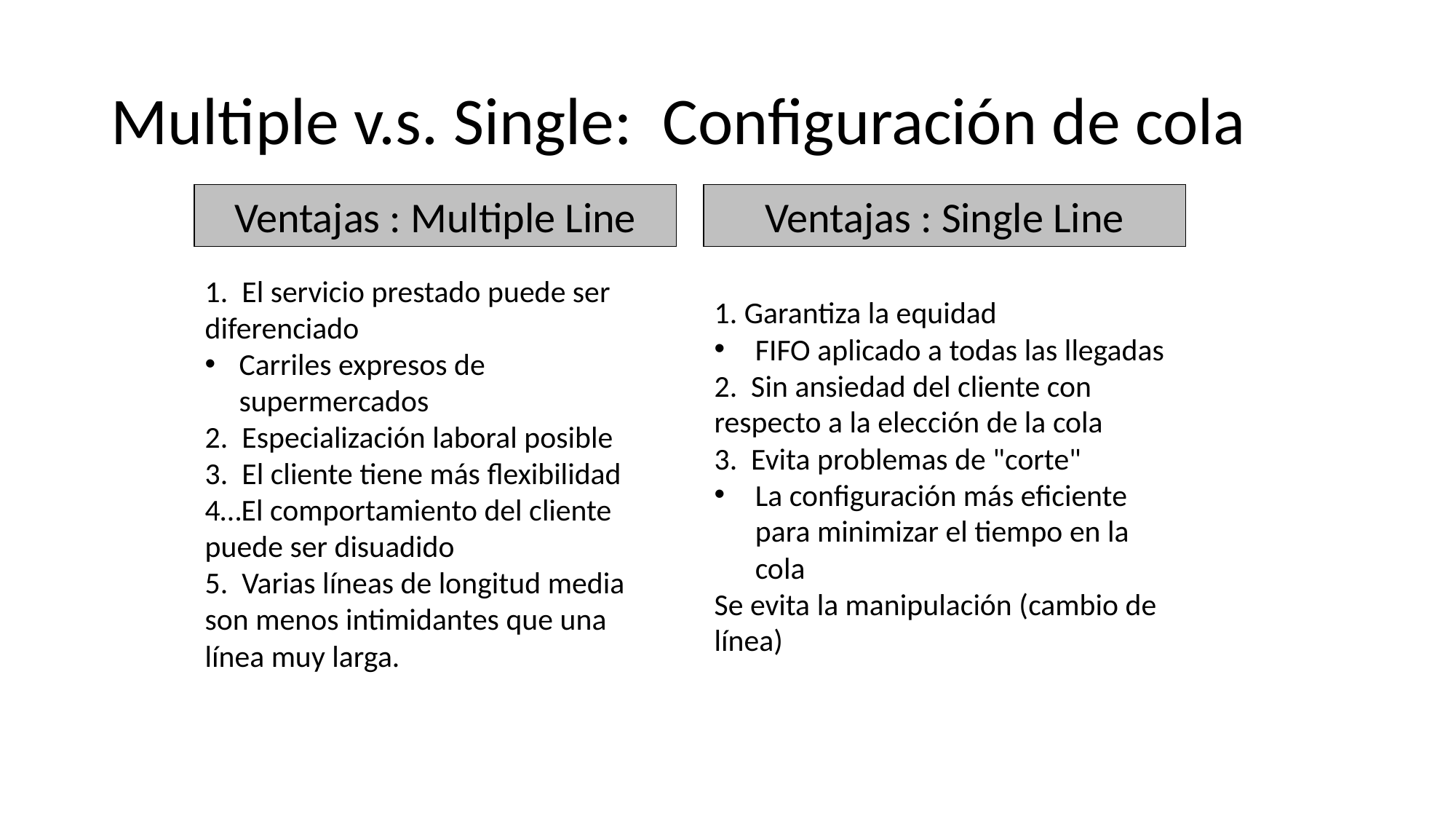

# Multiple v.s. Single:  Configuración de cola
Ventajas : Multiple Line
Ventajas : Single Line
1.  El servicio prestado puede ser diferenciado
Carriles expresos de supermercados
2.  Especialización laboral posible
3.  El cliente tiene más flexibilidad
4…El comportamiento del cliente puede ser disuadido
5.  Varias líneas de longitud media son menos intimidantes que una línea muy larga.
1. Garantiza la equidad
FIFO aplicado a todas las llegadas
2.  Sin ansiedad del cliente con respecto a la elección de la cola
3.  Evita problemas de "corte"
La configuración más eficiente para minimizar el tiempo en la cola
Se evita la manipulación (cambio de línea)